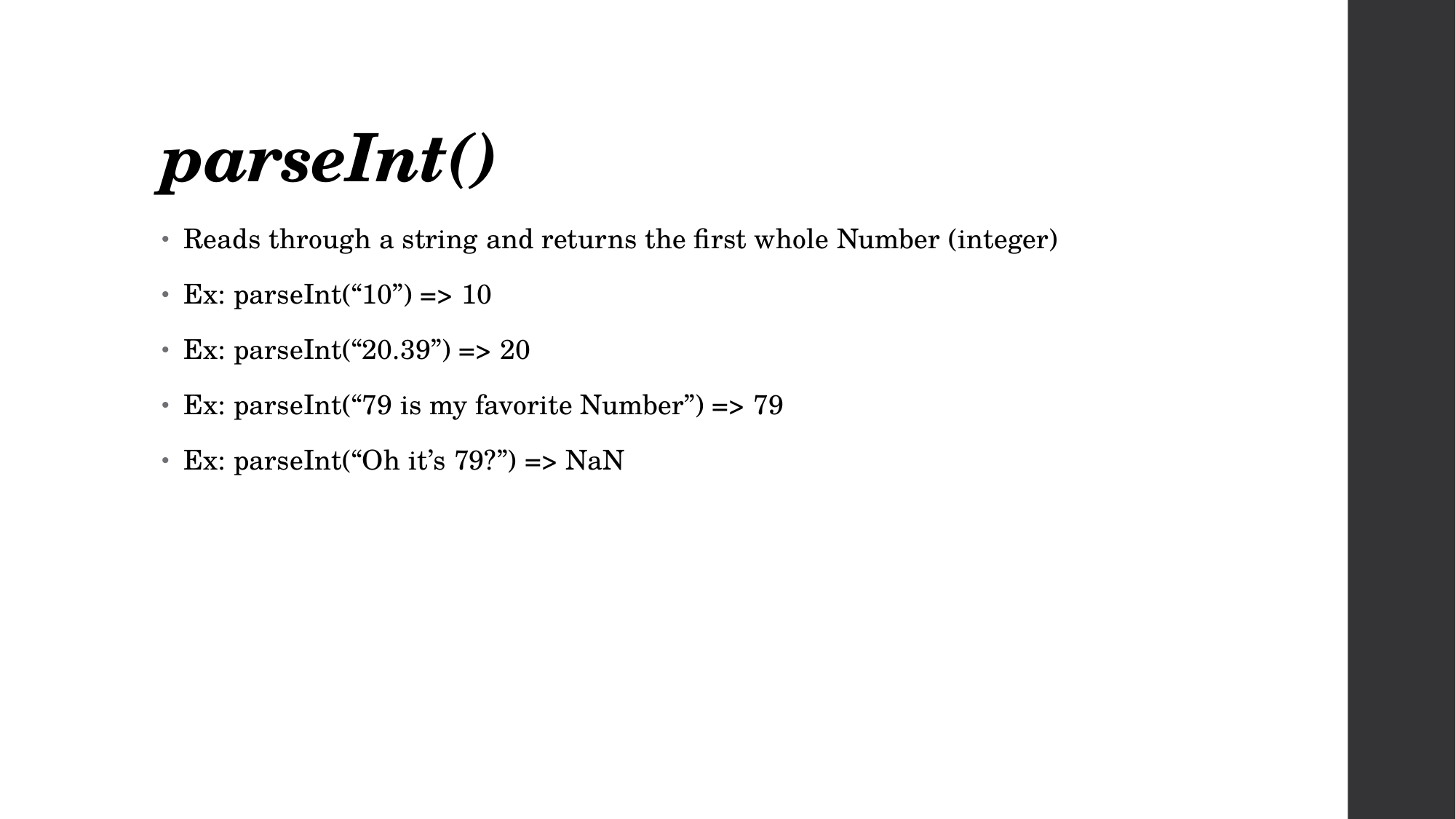

# parseInt()
Reads through a string and returns the first whole Number (integer)
Ex: parseInt(“10”) => 10
Ex: parseInt(“20.39”) => 20
Ex: parseInt(“79 is my favorite Number”) => 79
Ex: parseInt(“Oh it’s 79?”) => NaN